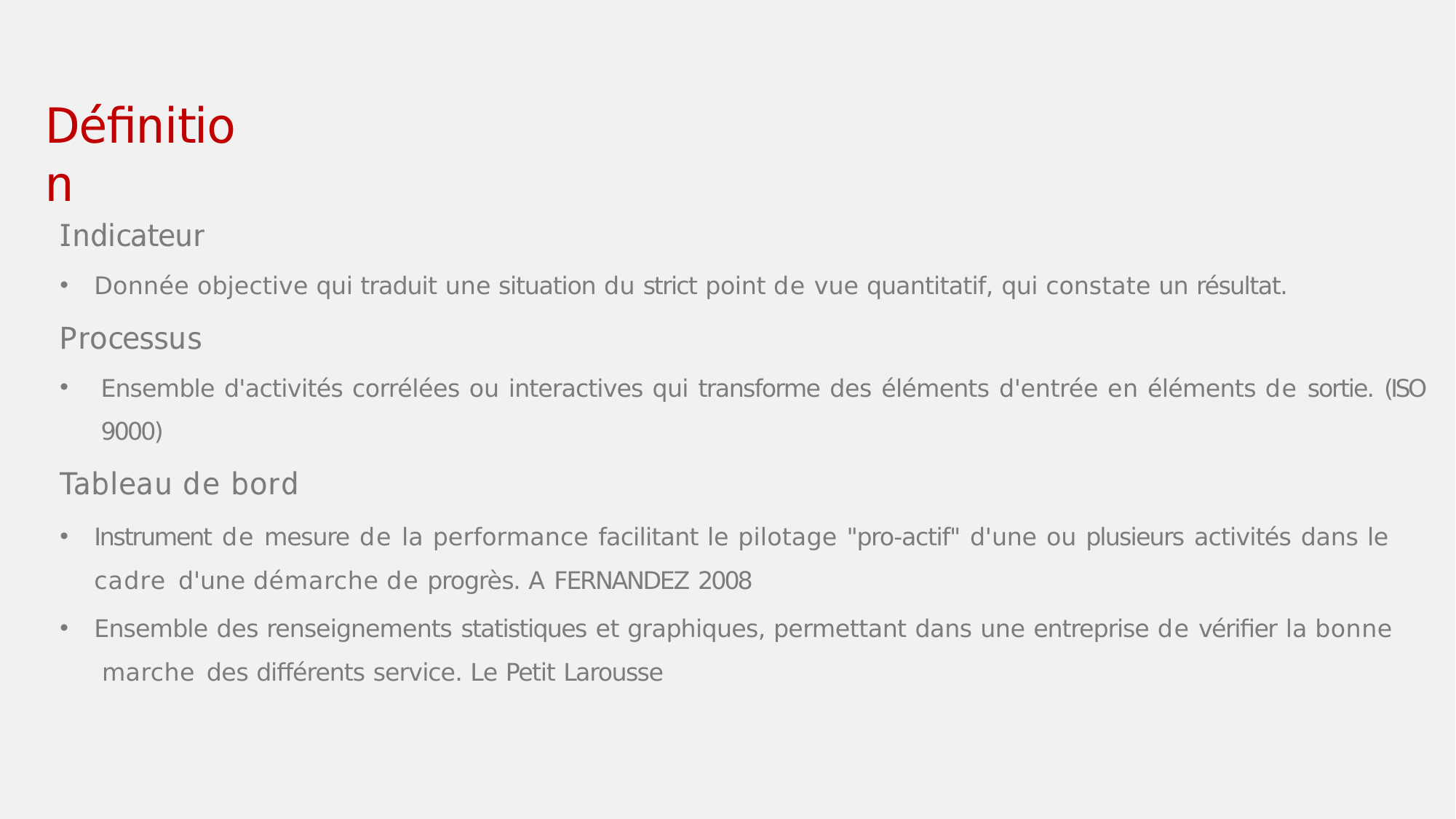

# Définition
Indicateur
Donnée objective qui traduit une situation du strict point de vue quantitatif, qui constate un résultat.
Processus
Ensemble d'activités corrélées ou interactives qui transforme des éléments d'entrée en éléments de sortie. (ISO  9000)
Tableau de bord
Instrument de mesure de la performance facilitant le pilotage "pro-actif" d'une ou plusieurs activités dans le
cadre d'une démarche de progrès. A FERNANDEZ 2008
Ensemble des renseignements statistiques et graphiques, permettant dans une entreprise de vérifier la bonne  marche des différents service. Le Petit Larousse